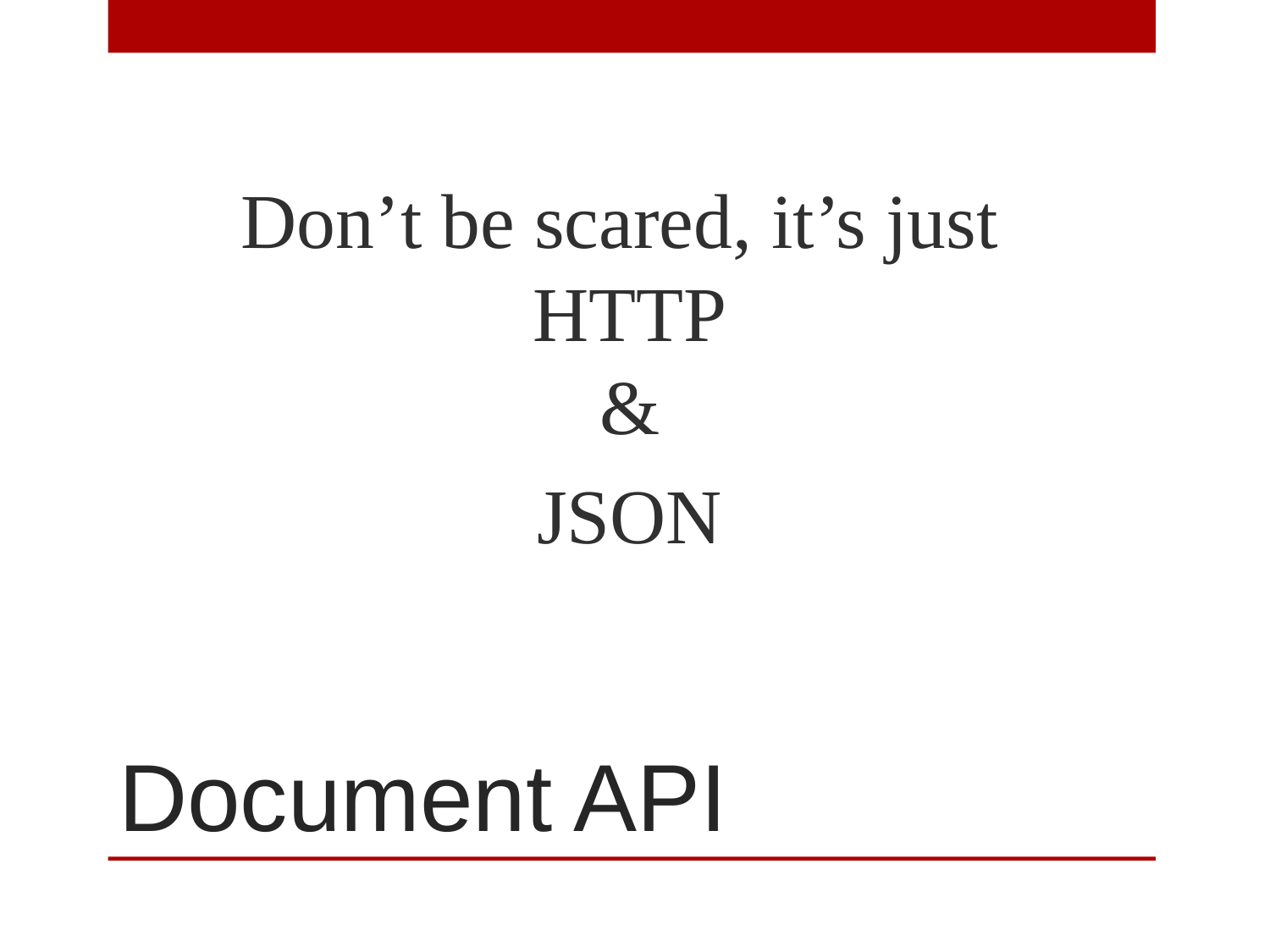

Don’t be scared, it’s just
HTTP
&
JSON
# Document API